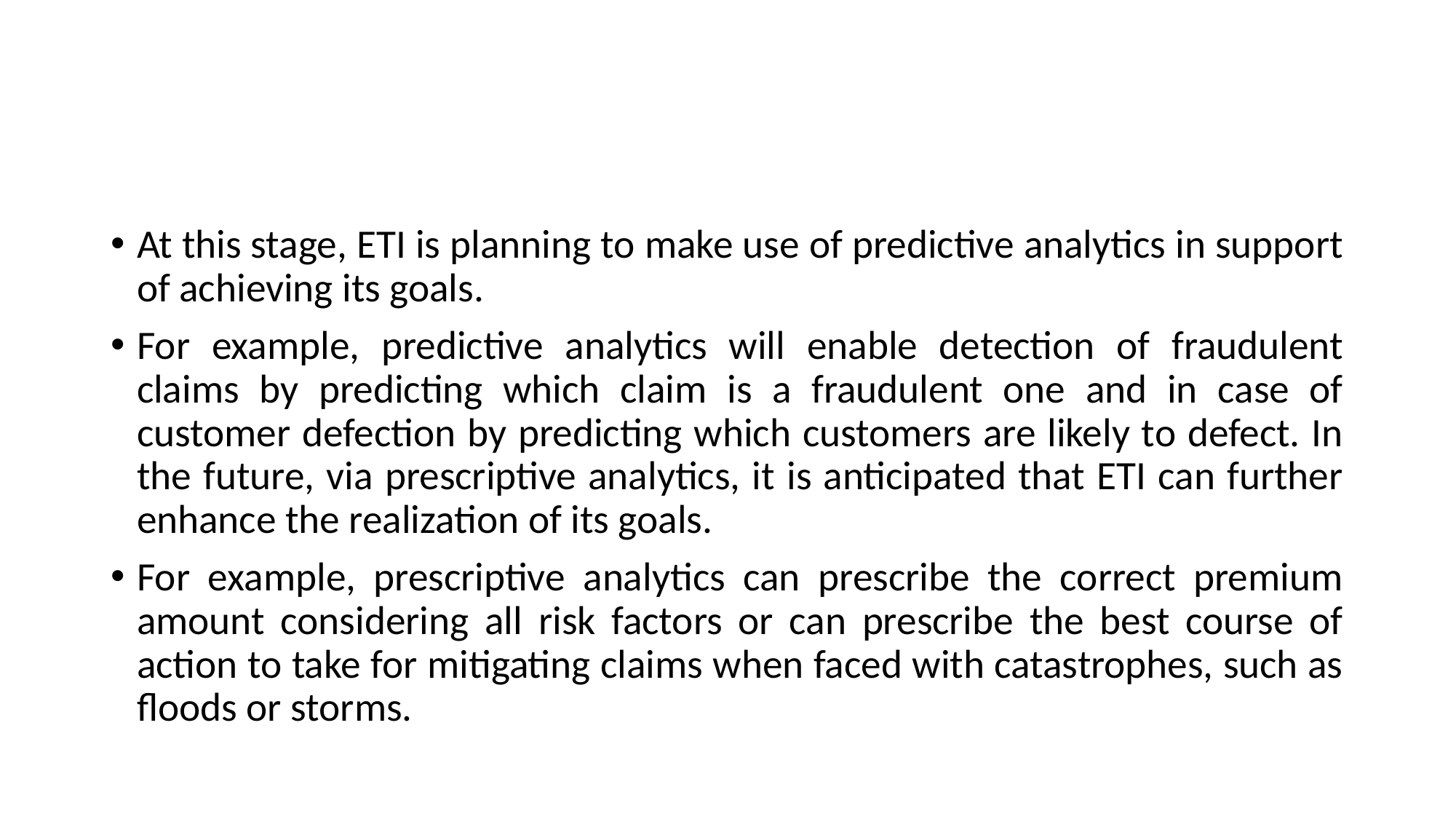

#
At this stage, ETI is planning to make use of predictive analytics in support of achieving its goals.
For example, predictive analytics will enable detection of fraudulent claims by predicting which claim is a fraudulent one and in case of customer defection by predicting which customers are likely to defect. In the future, via prescriptive analytics, it is anticipated that ETI can further enhance the realization of its goals.
For example, prescriptive analytics can prescribe the correct premium amount considering all risk factors or can prescribe the best course of action to take for mitigating claims when faced with catastrophes, such as floods or storms.